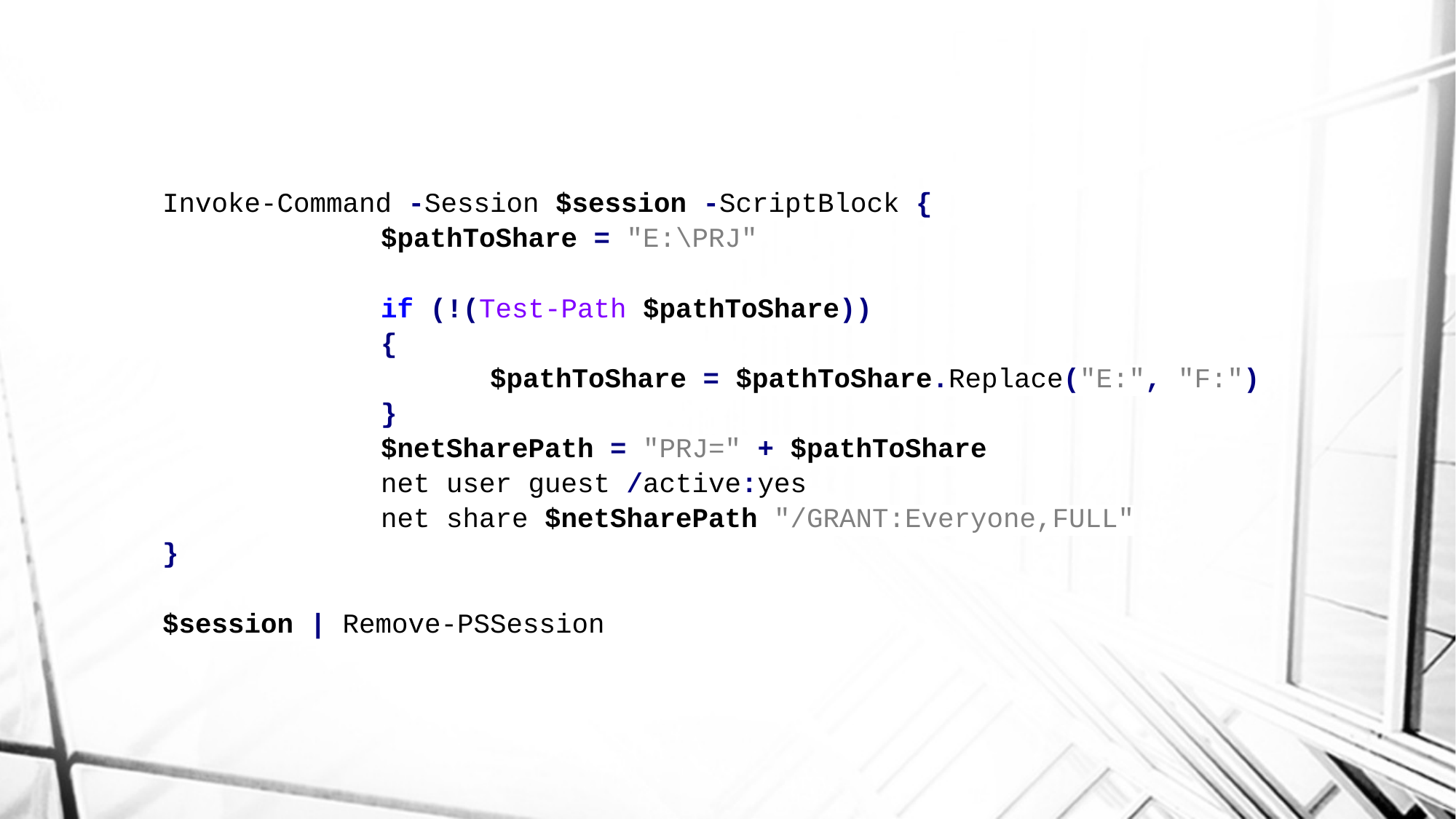

Invoke-Command -Session $session -ScriptBlock {
		$pathToShare = "E:\PRJ"

		if (!(Test-Path $pathToShare))
		{
			$pathToShare = $pathToShare.Replace("E:", "F:")
		}
		$netSharePath = "PRJ=" + $pathToShare
		net user guest /active:yes
		net share $netSharePath "/GRANT:Everyone,FULL"
}

$session | Remove-PSSession